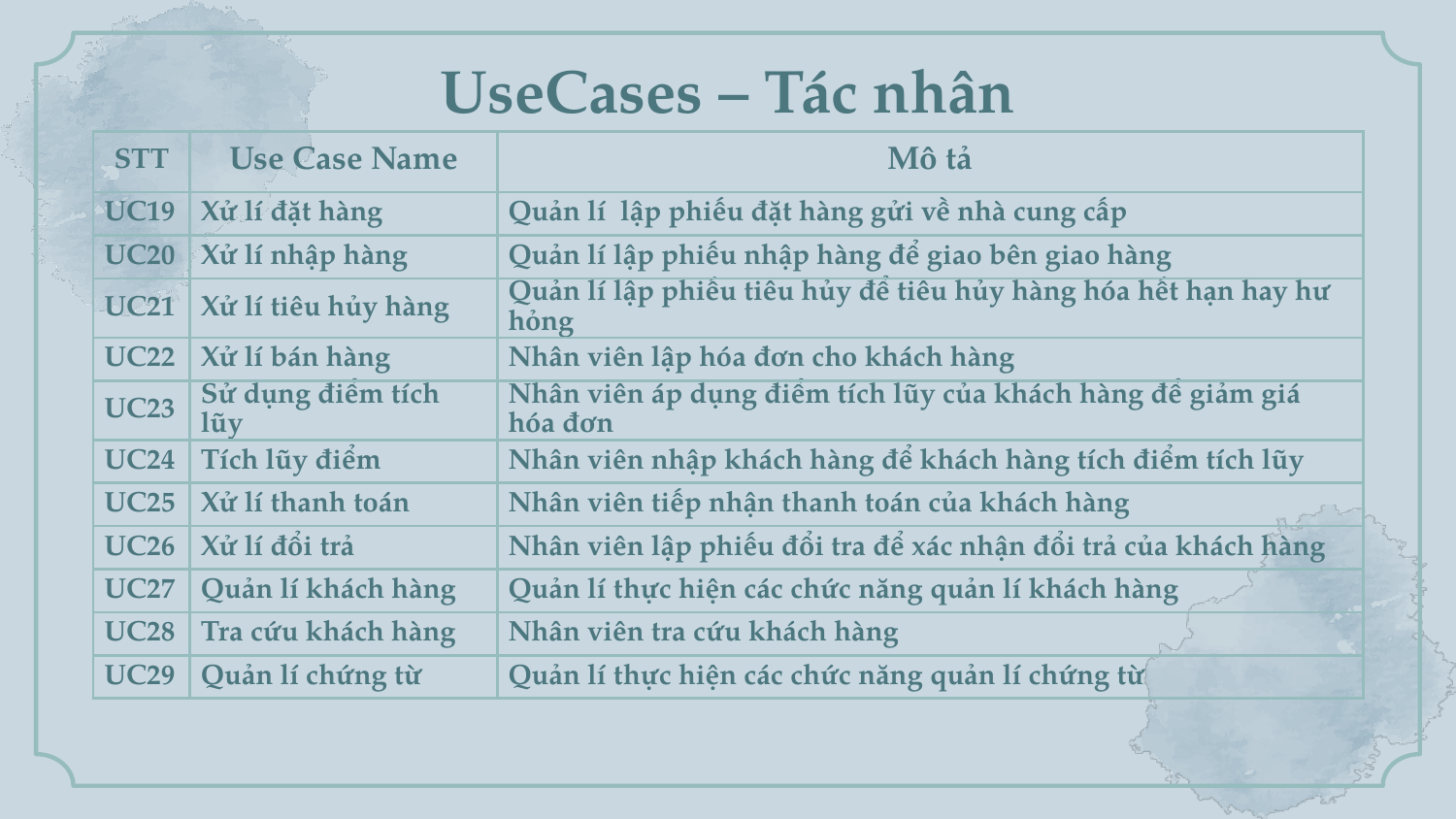

UseCases – Tác nhân
| STT | Use Case Name | Mô tả |
| --- | --- | --- |
| UC19 | Xử lí đặt hàng | Quản lí lập phiếu đặt hàng gửi về nhà cung cấp |
| UC20 | Xử lí nhập hàng | Quản lí lập phiếu nhập hàng để giao bên giao hàng |
| UC21 | Xử lí tiêu hủy hàng | Quản lí lập phiếu tiêu hủy để tiêu hủy hàng hóa hết hạn hay hư hỏng |
| UC22 | Xử lí bán hàng | Nhân viên lập hóa đơn cho khách hàng |
| UC23 | Sử dụng điểm tích lũy | Nhân viên áp dụng điểm tích lũy của khách hàng để giảm giá hóa đơn |
| UC24 | Tích lũy điểm | Nhân viên nhập khách hàng để khách hàng tích điểm tích lũy |
| UC25 | Xử lí thanh toán | Nhân viên tiếp nhận thanh toán của khách hàng |
| UC26 | Xử lí đổi trả | Nhân viên lập phiếu đổi tra để xác nhận đổi trả của khách hàng |
| UC27 | Quản lí khách hàng | Quản lí thực hiện các chức năng quản lí khách hàng |
| UC28 | Tra cứu khách hàng | Nhân viên tra cứu khách hàng |
| UC29 | Quản lí chứng từ | Quản lí thực hiện các chức năng quản lí chứng từ |